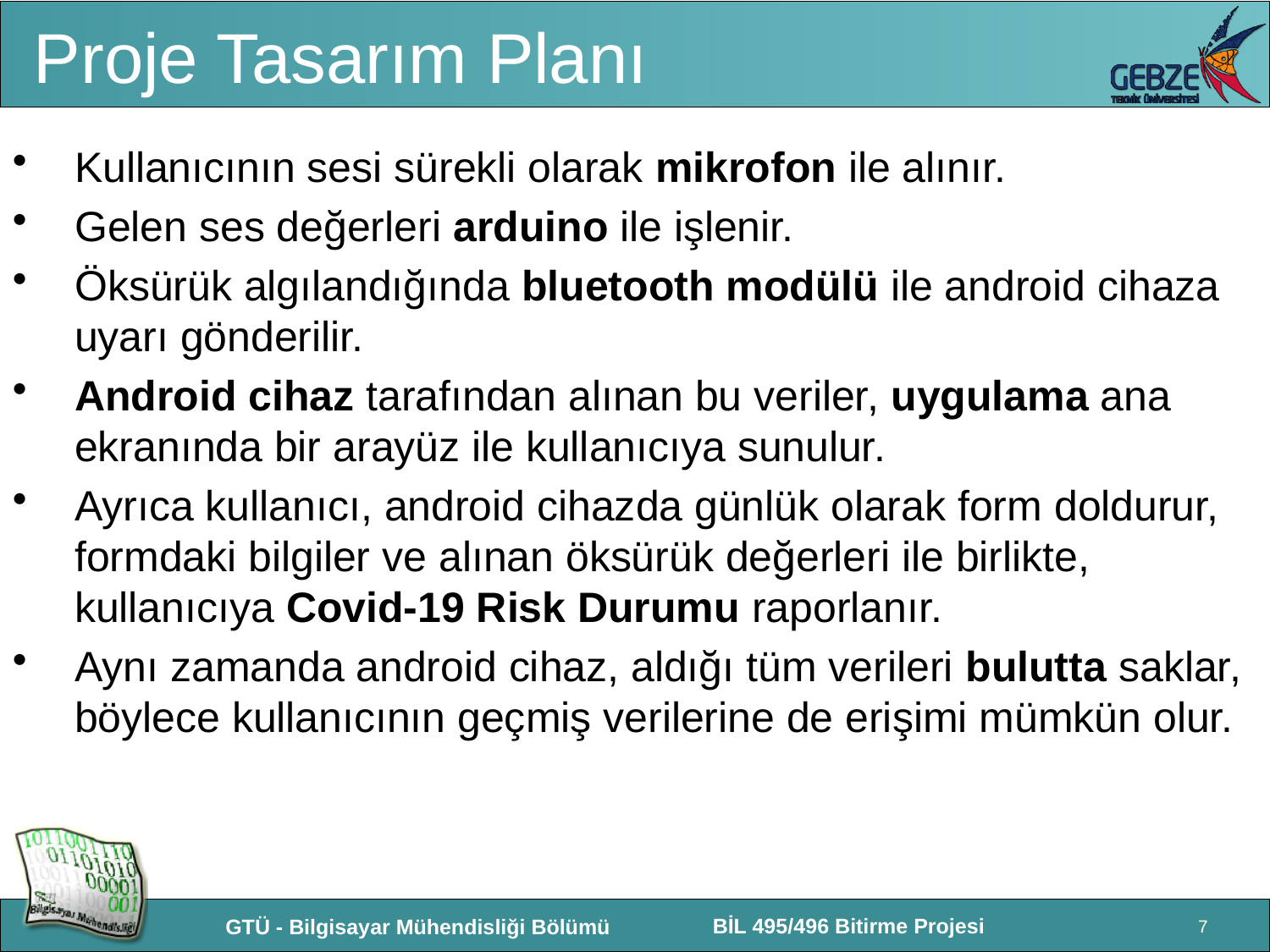

# Proje Tasarım Planı
Kullanıcının sesi sürekli olarak mikrofon ile alınır.
Gelen ses değerleri arduino ile işlenir.
Öksürük algılandığında bluetooth modülü ile android cihaza uyarı gönderilir.
Android cihaz tarafından alınan bu veriler, uygulama ana ekranında bir arayüz ile kullanıcıya sunulur.
Ayrıca kullanıcı, android cihazda günlük olarak form doldurur, formdaki bilgiler ve alınan öksürük değerleri ile birlikte, kullanıcıya Covid-19 Risk Durumu raporlanır.
Aynı zamanda android cihaz, aldığı tüm verileri bulutta saklar, böylece kullanıcının geçmiş verilerine de erişimi mümkün olur.

7